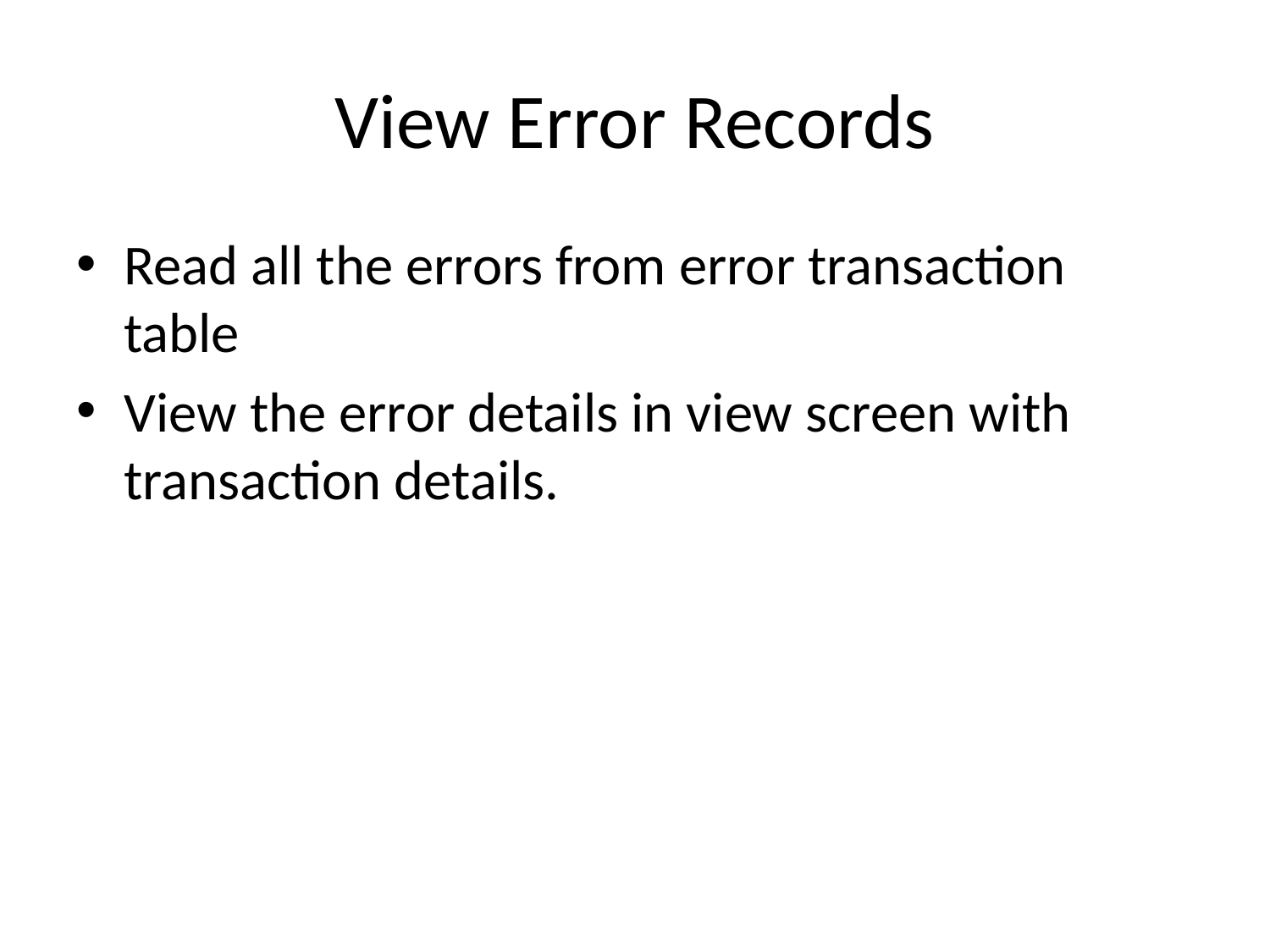

# View Error Records
Read all the errors from error transaction table
View the error details in view screen with transaction details.